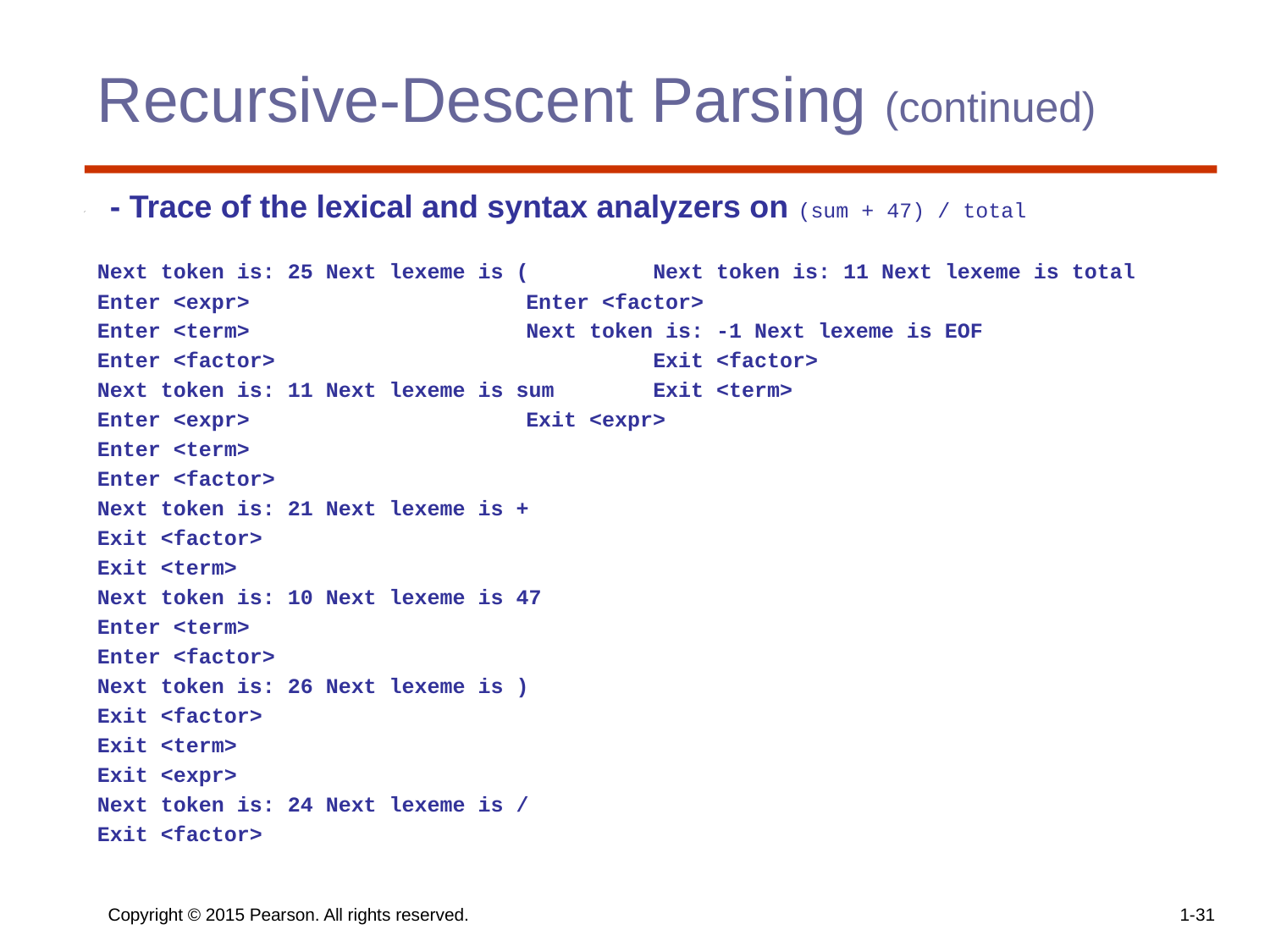

# Recursive-Descent Parsing (continued)
 - Trace of the lexical and syntax analyzers on (sum + 47) / total

Next token is: 25 Next lexeme is (	Next token is: 11 Next lexeme is total
Enter <expr>			Enter <factor>
Enter <term>			Next token is: -1 Next lexeme is EOF
Enter <factor>			Exit <factor>
Next token is: 11 Next lexeme is sum	Exit <term>
Enter <expr>			Exit <expr>
Enter <term>
Enter <factor>
Next token is: 21 Next lexeme is +
Exit <factor>
Exit <term>
Next token is: 10 Next lexeme is 47
Enter <term>
Enter <factor>
Next token is: 26 Next lexeme is )
Exit <factor>
Exit <term>
Exit <expr>
Next token is: 24 Next lexeme is /
Exit <factor>
Copyright © 2015 Pearson. All rights reserved.
1-31